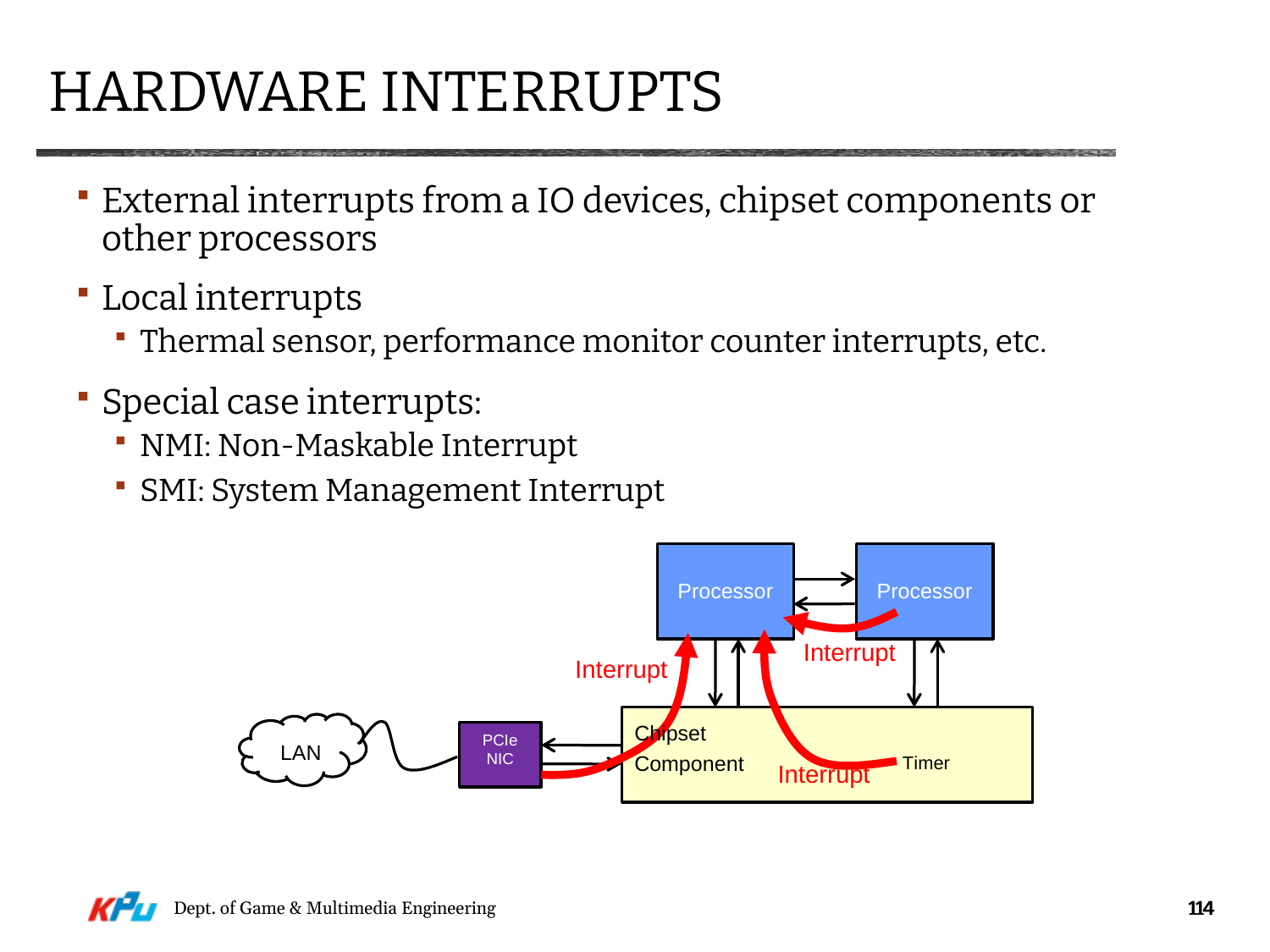

# Hardware Interrupts
External interrupts from a IO devices, chipset components or other processors
Local interrupts
Thermal sensor, performance monitor counter interrupts, etc.
Special case interrupts:
NMI: Non-Maskable Interrupt
SMI: System Management Interrupt

Processor	Processor
Interrupt

Interrupt

Chipset
Component

LAN	Timer
PCIe
NIC

Interrupt

Dept. of Game & Multimedia Engineering
114